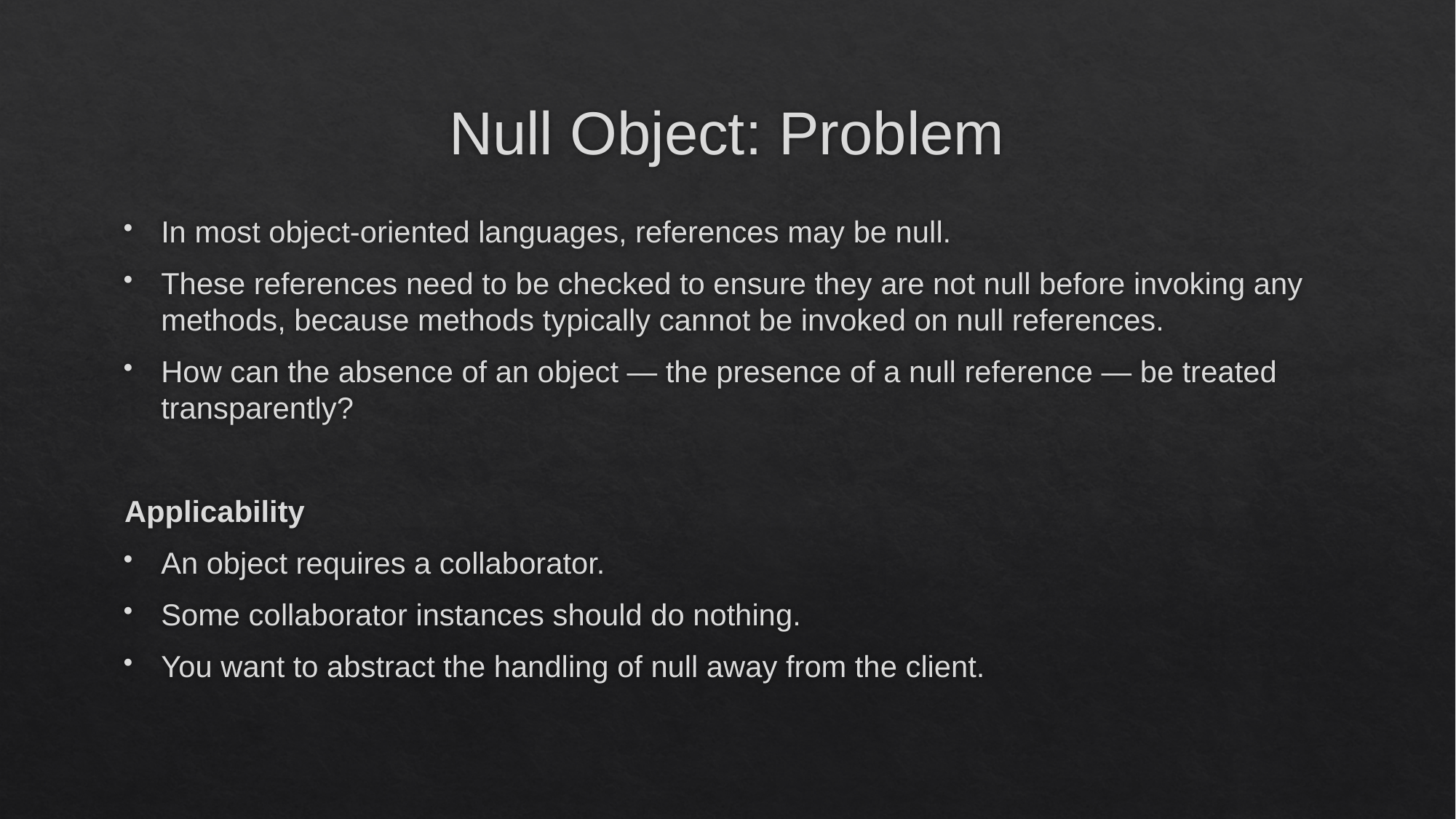

# Null Object: Problem
In most object-oriented languages, references may be null.
These references need to be checked to ensure they are not null before invoking any methods, because methods typically cannot be invoked on null references.
How can the absence of an object — the presence of a null reference — be treated transparently?

Applicability
An object requires a collaborator.
Some collaborator instances should do nothing.
You want to abstract the handling of null away from the client.